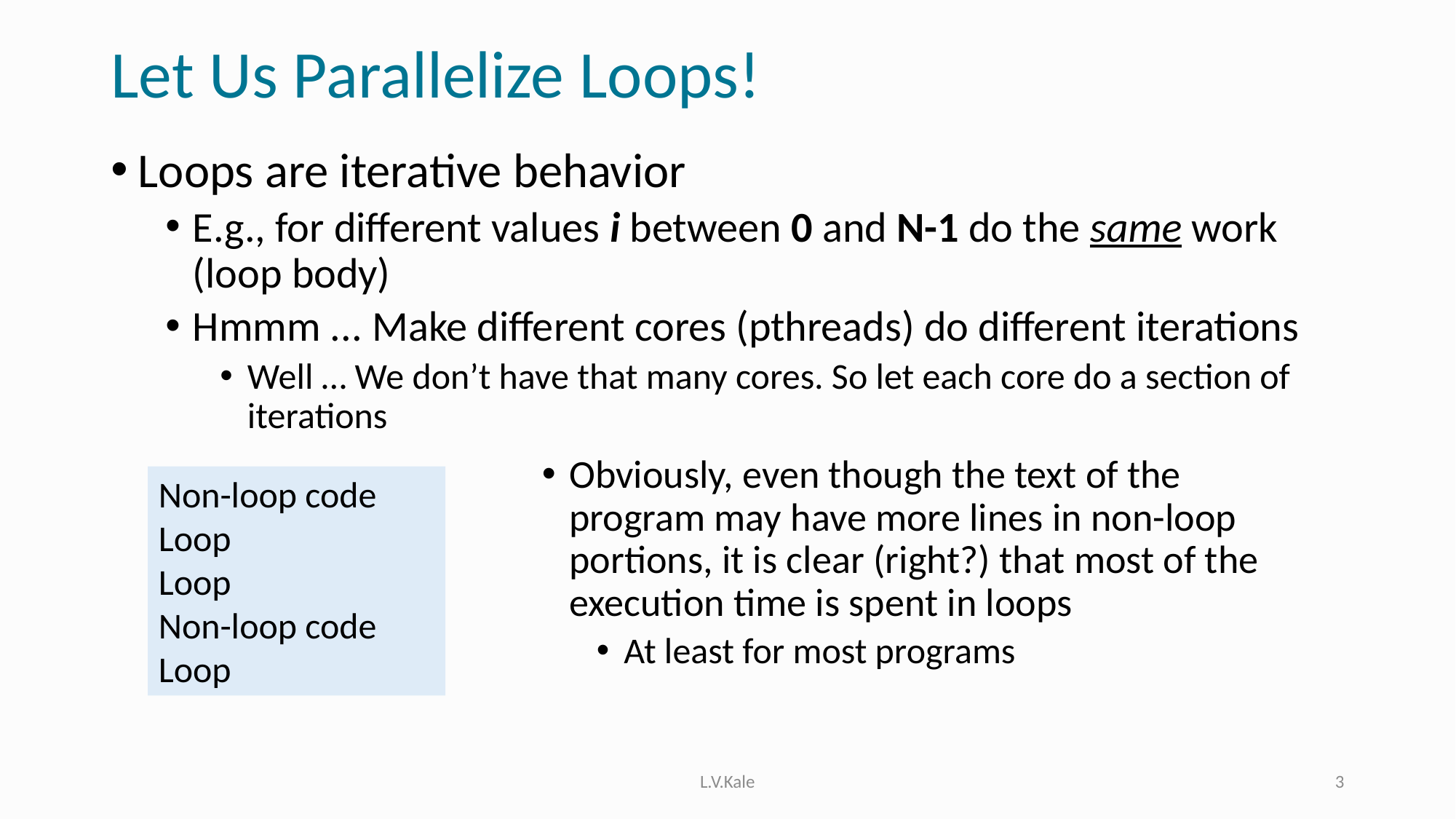

# Let Us Parallelize Loops!
Loops are iterative behavior
E.g., for different values i between 0 and N-1 do the same work (loop body)
Hmmm ... Make different cores (pthreads) do different iterations
Well … We don’t have that many cores. So let each core do a section of iterations
Obviously, even though the text of the program may have more lines in non-loop portions, it is clear (right?) that most of the execution time is spent in loops
At least for most programs
Non-loop code
Loop
Loop
Non-loop code
Loop
L.V.Kale
3